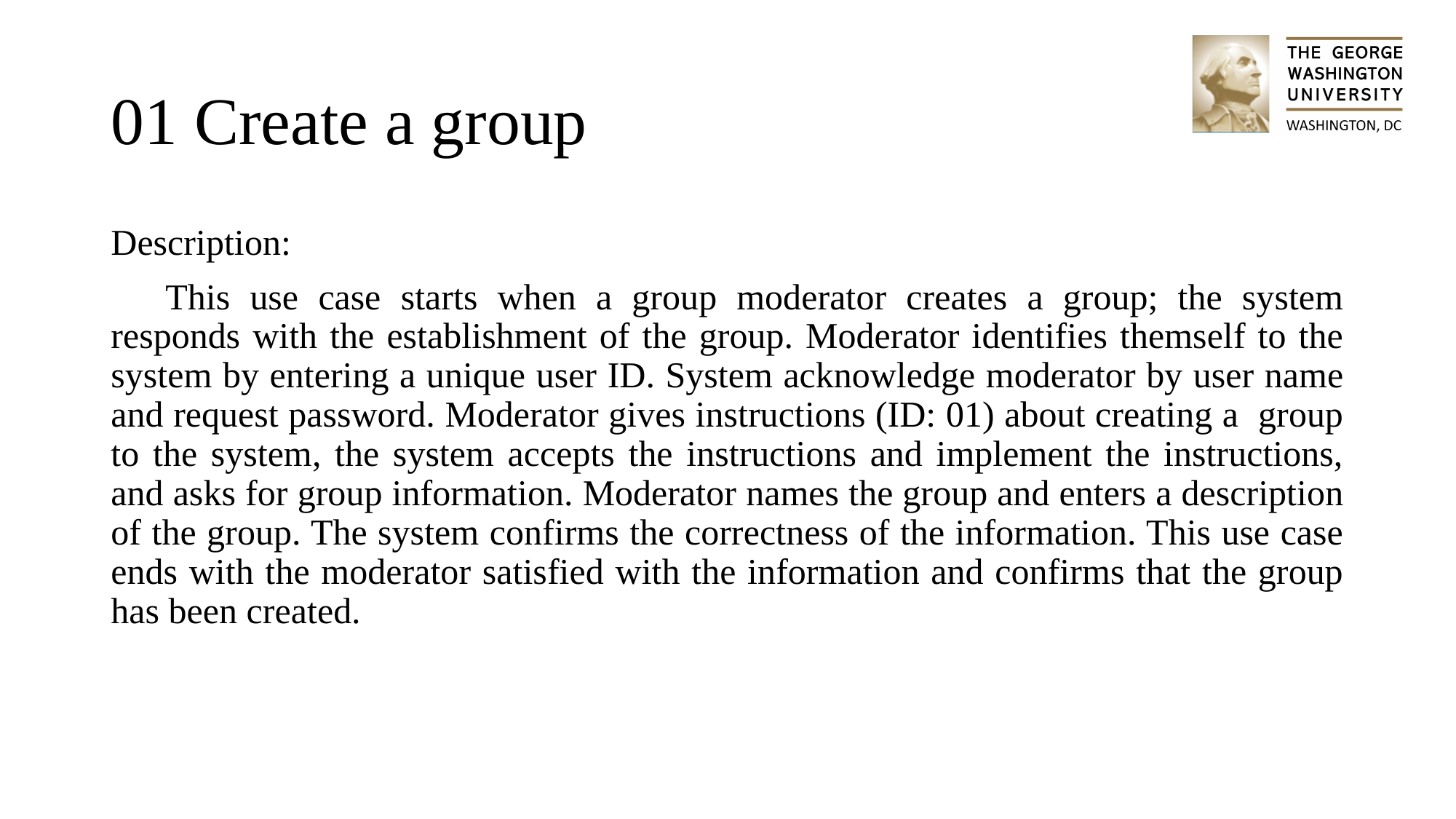

# 01 Create a group
Description:
This use case starts when a group moderator creates a group; the system responds with the establishment of the group. Moderator identifies themself to the system by entering a unique user ID. System acknowledge moderator by user name and request password. Moderator gives instructions (ID: 01) about creating a  group to the system, the system accepts the instructions and implement the instructions, and asks for group information. Moderator names the group and enters a description of the group. The system confirms the correctness of the information. This use case ends with the moderator satisfied with the information and confirms that the group has been created.